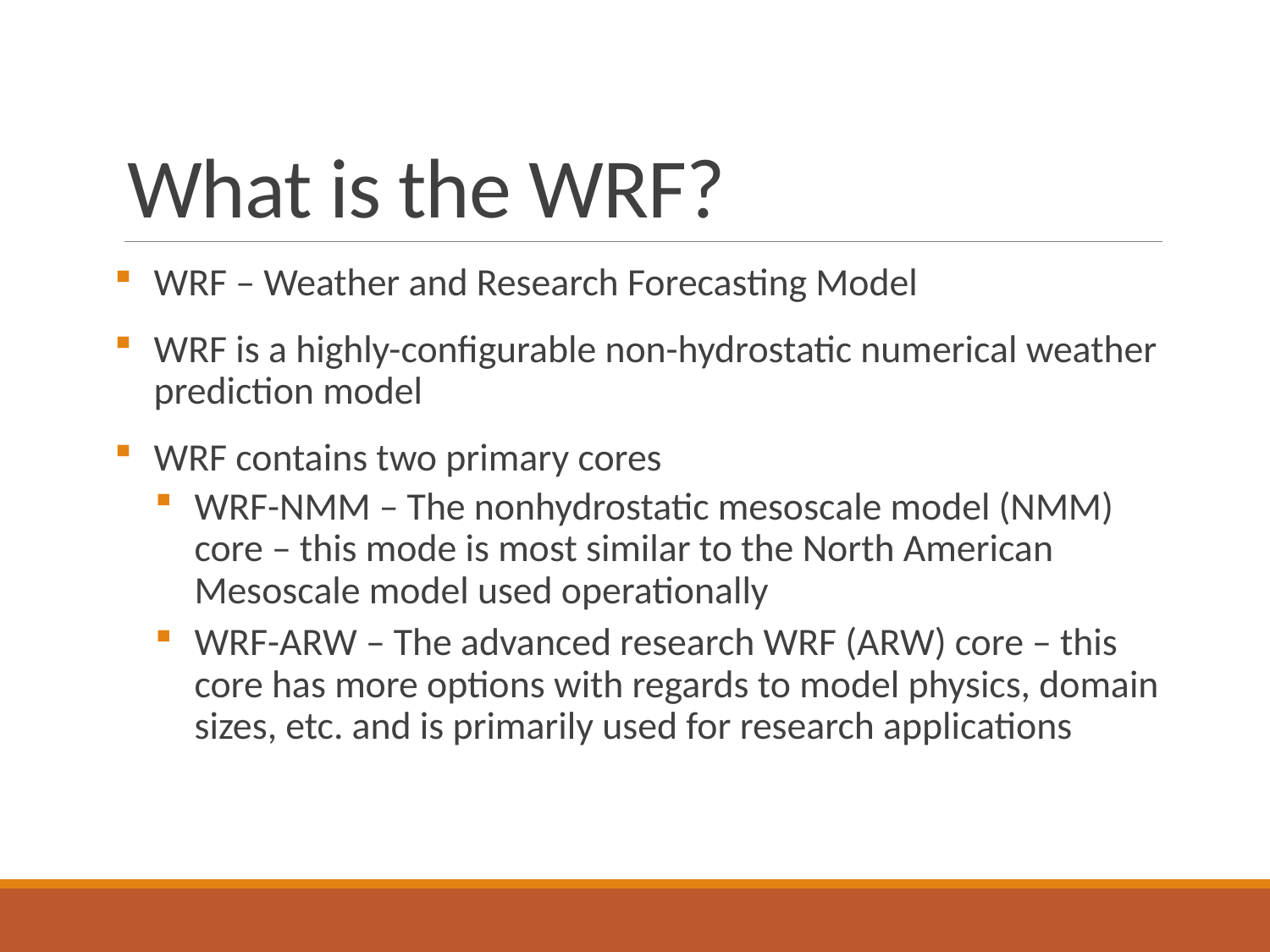

# What is the WRF?
WRF – Weather and Research Forecasting Model
WRF is a highly-configurable non-hydrostatic numerical weather prediction model
WRF contains two primary cores
WRF-NMM – The nonhydrostatic mesoscale model (NMM) core – this mode is most similar to the North American Mesoscale model used operationally
WRF-ARW – The advanced research WRF (ARW) core – this core has more options with regards to model physics, domain sizes, etc. and is primarily used for research applications